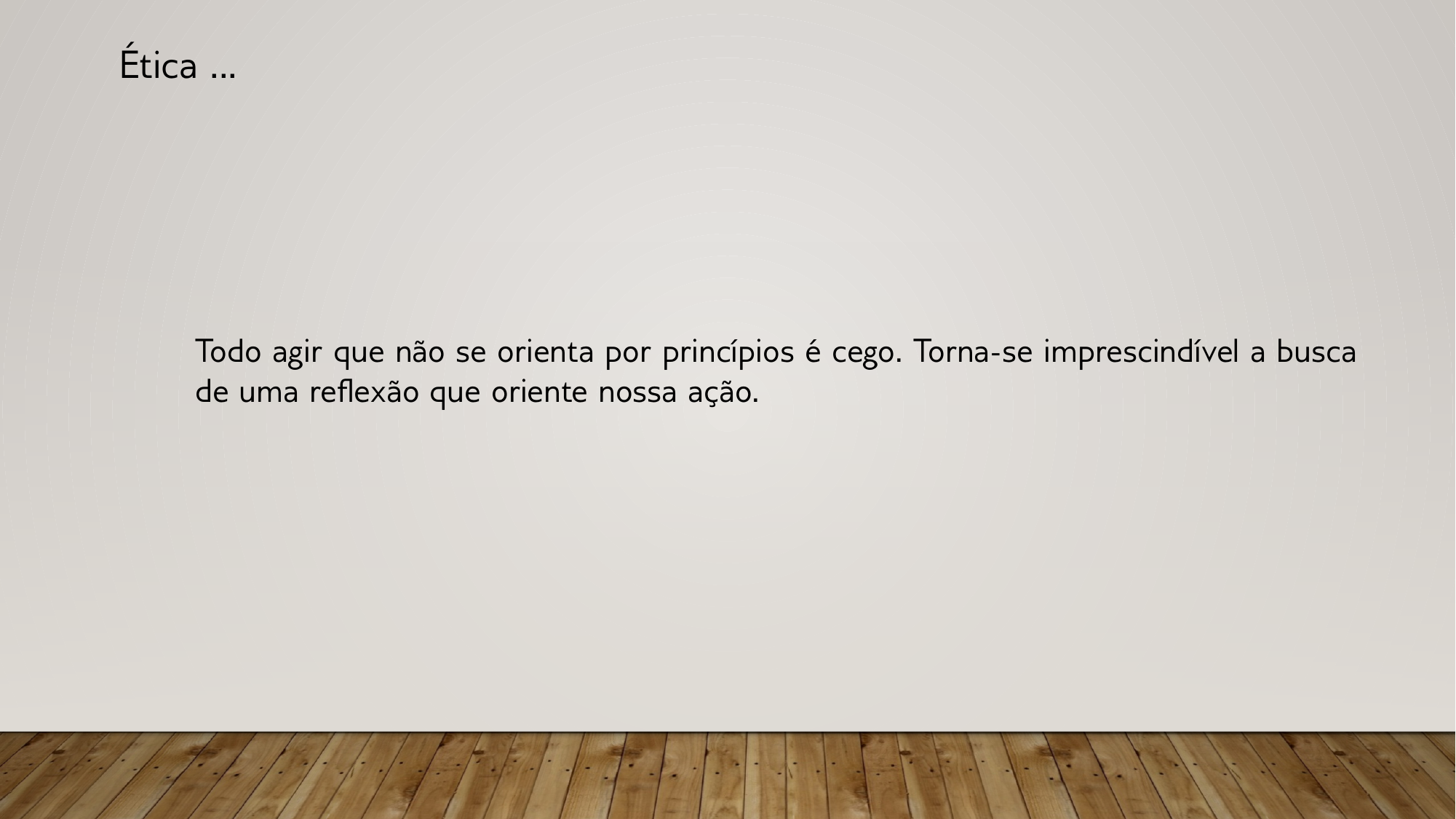

Ética ...
Todo agir que não se orienta por princípios é cego. Torna-se imprescindível a busca de uma reflexão que oriente nossa ação.